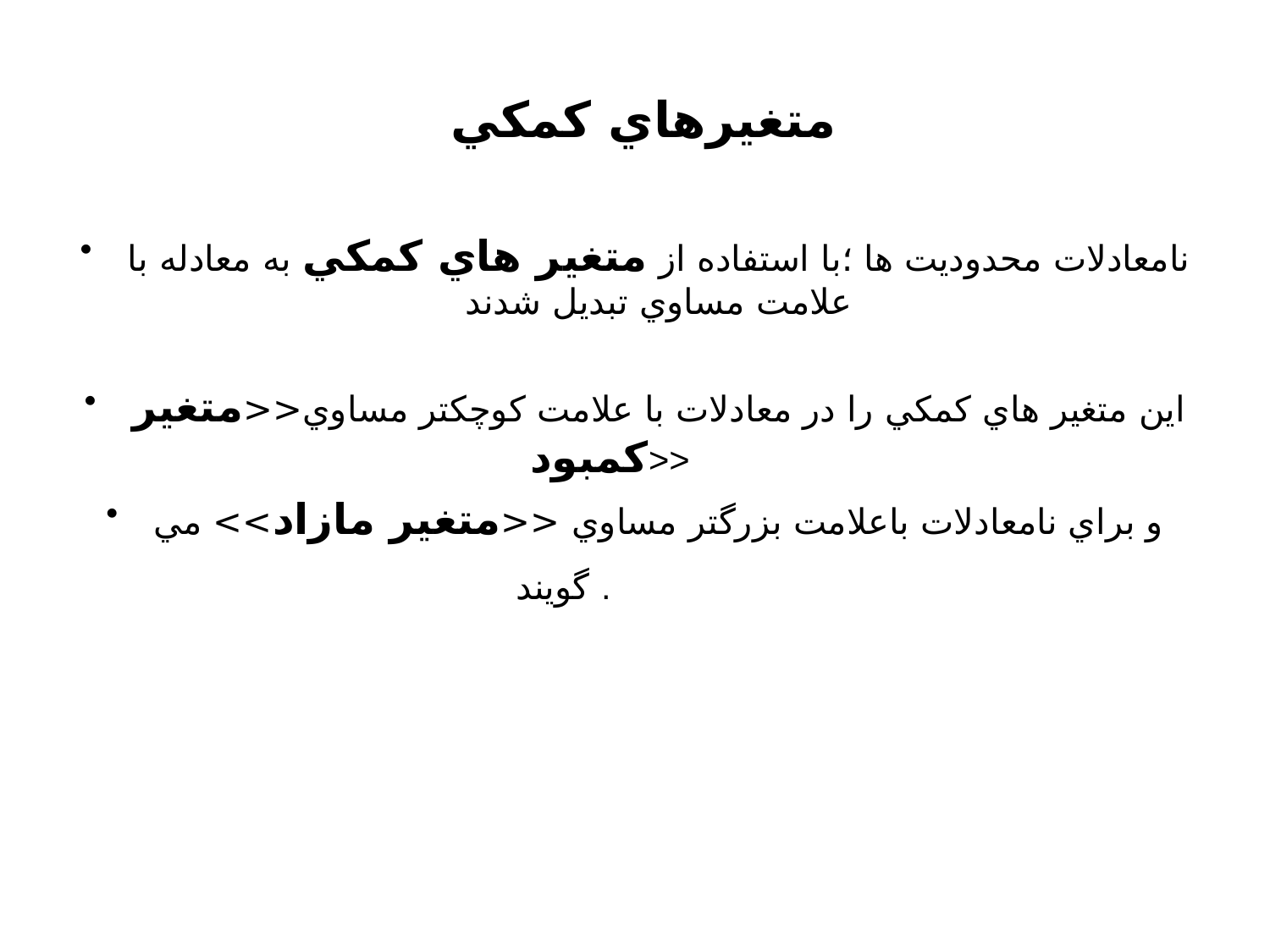

# متغيرهاي كمكي
نامعادلات محدوديت ها ؛با استفاده از متغير هاي کمکي به معادله با علامت مساوي تبديل شدند

اين متغير هاي کمکي را در معادلات با علامت کوچکتر مساوي<<متغير کمبود>>
و براي نامعادلات باعلامت بزرگتر مساوي <<متغير مازاد>> مي گويند .